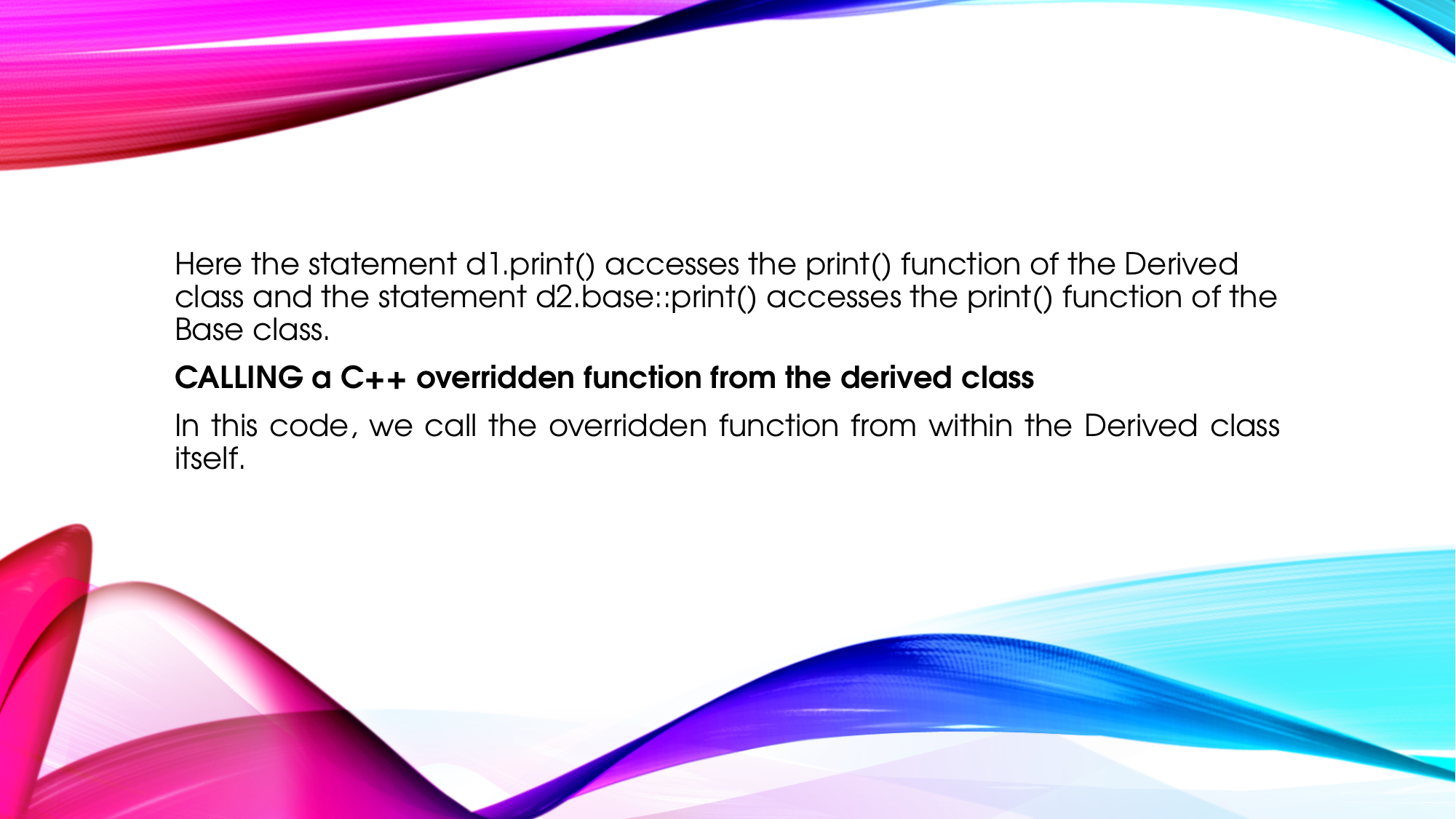

Here the statement d1.print() accesses the print() function of the Derived class and the statement d2.base::print() accesses the print() function of the Base class.
CALLING a C++ overridden function from the derived class
In this code, we call the overridden function from within the Derived class itself.
#